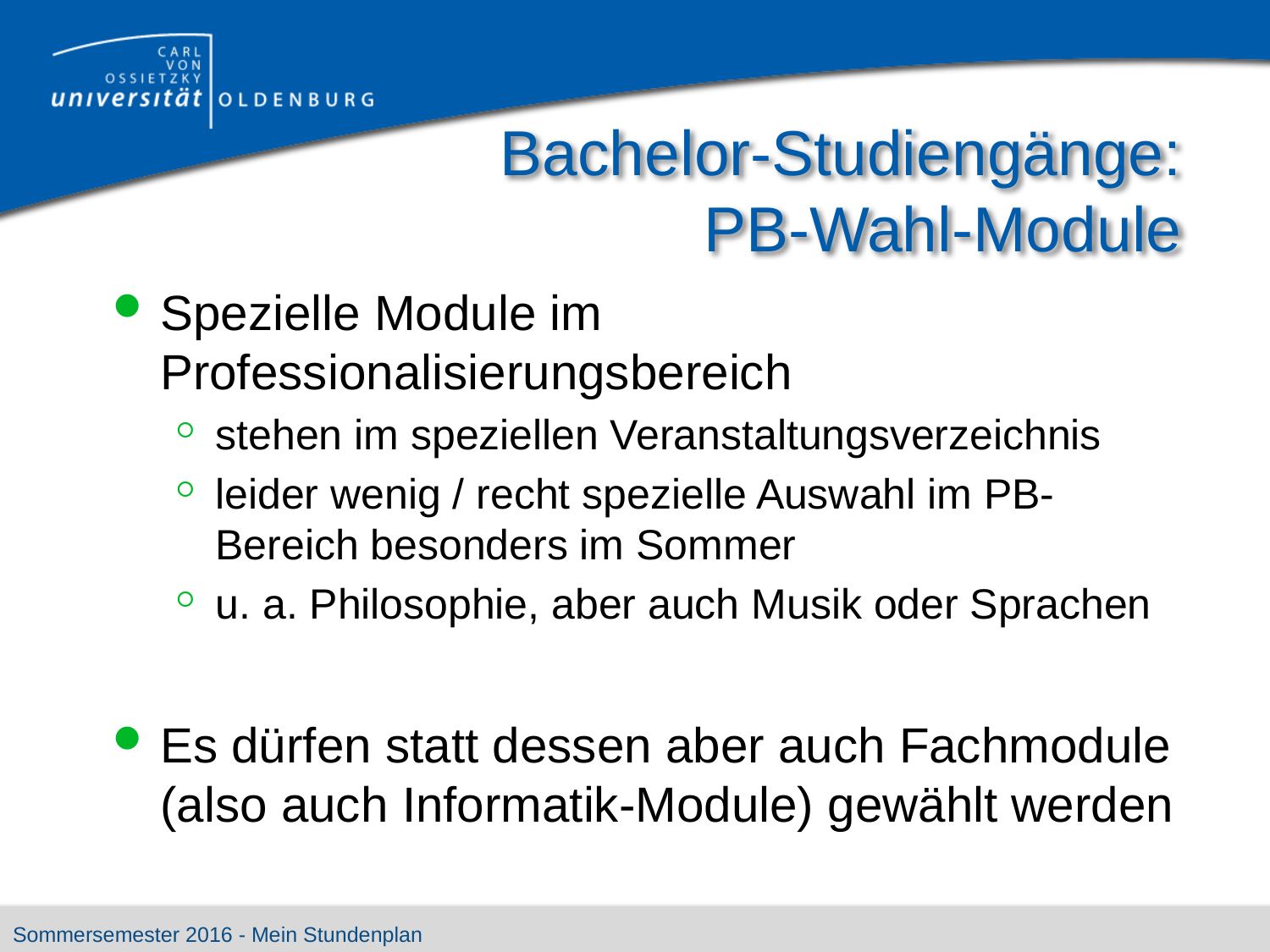

# Bachelor-Studiengänge: PB-Wahl-Module
Spezielle Module im Professionalisierungsbereich
stehen im speziellen Veranstaltungsverzeichnis
leider wenig / recht spezielle Auswahl im PB-Bereich besonders im Sommer
u. a. Philosophie, aber auch Musik oder Sprachen

Es dürfen statt dessen aber auch Fachmodule (also auch Informatik-Module) gewählt werden
Sommersemester 2016 - Mein Stundenplan
Dr. Ute Vogel
34